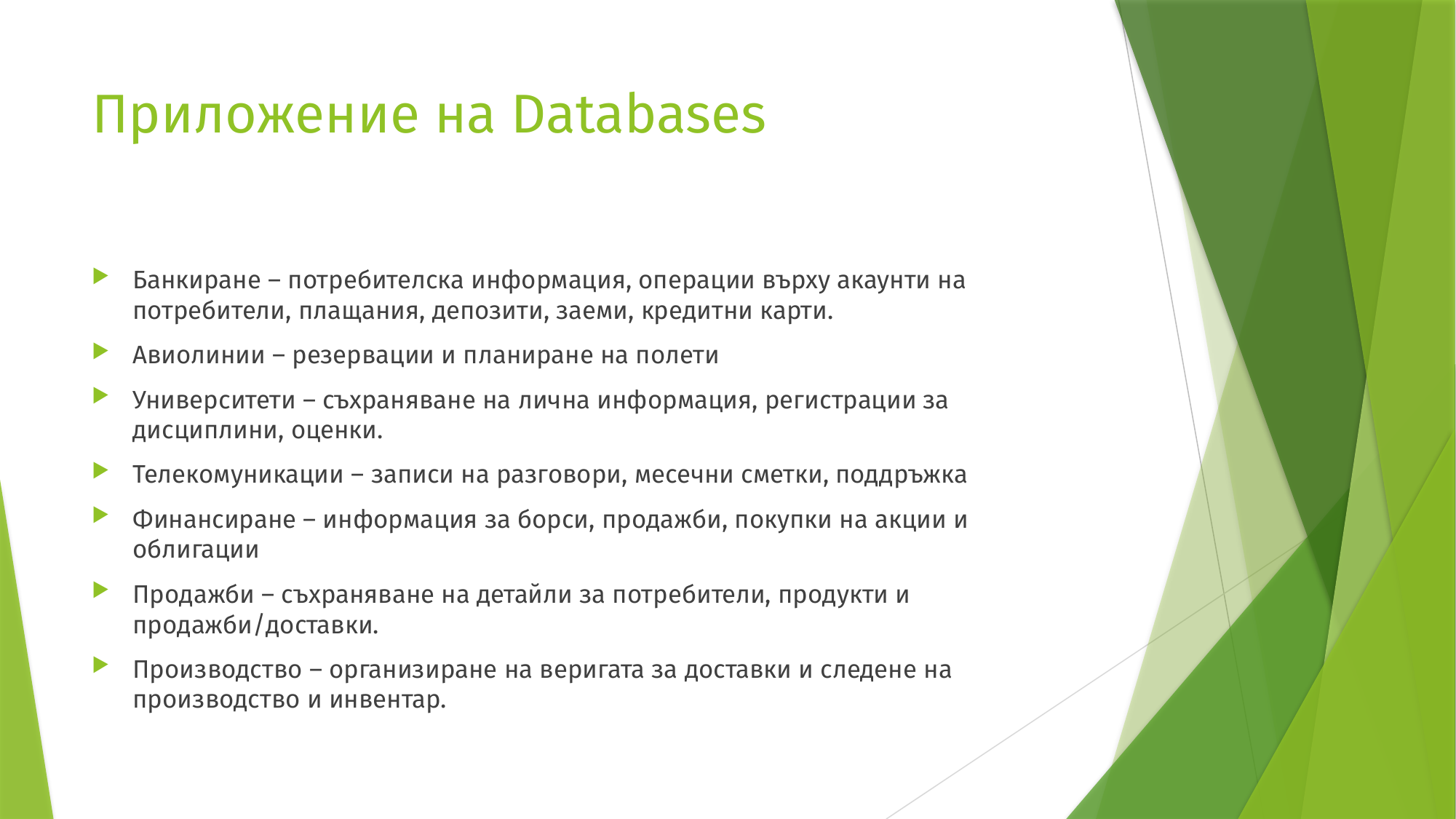

# Приложение на Databases
Банкиране – потребителска информация, операции върху акаунти на потребители, плащания, депозити, заеми, кредитни карти.
Авиолинии – резервации и планиране на полети
Университети – съхраняване на лична информация, регистрации за дисциплини, оценки.
Телекомуникации – записи на разговори, месечни сметки, поддръжка
Финансиране – информация за борси, продажби, покупки на акции и облигации
Продажби – съхраняване на детайли за потребители, продукти и продажби/доставки.
Производство – организиране на веригата за доставки и следене на производство и инвентар.